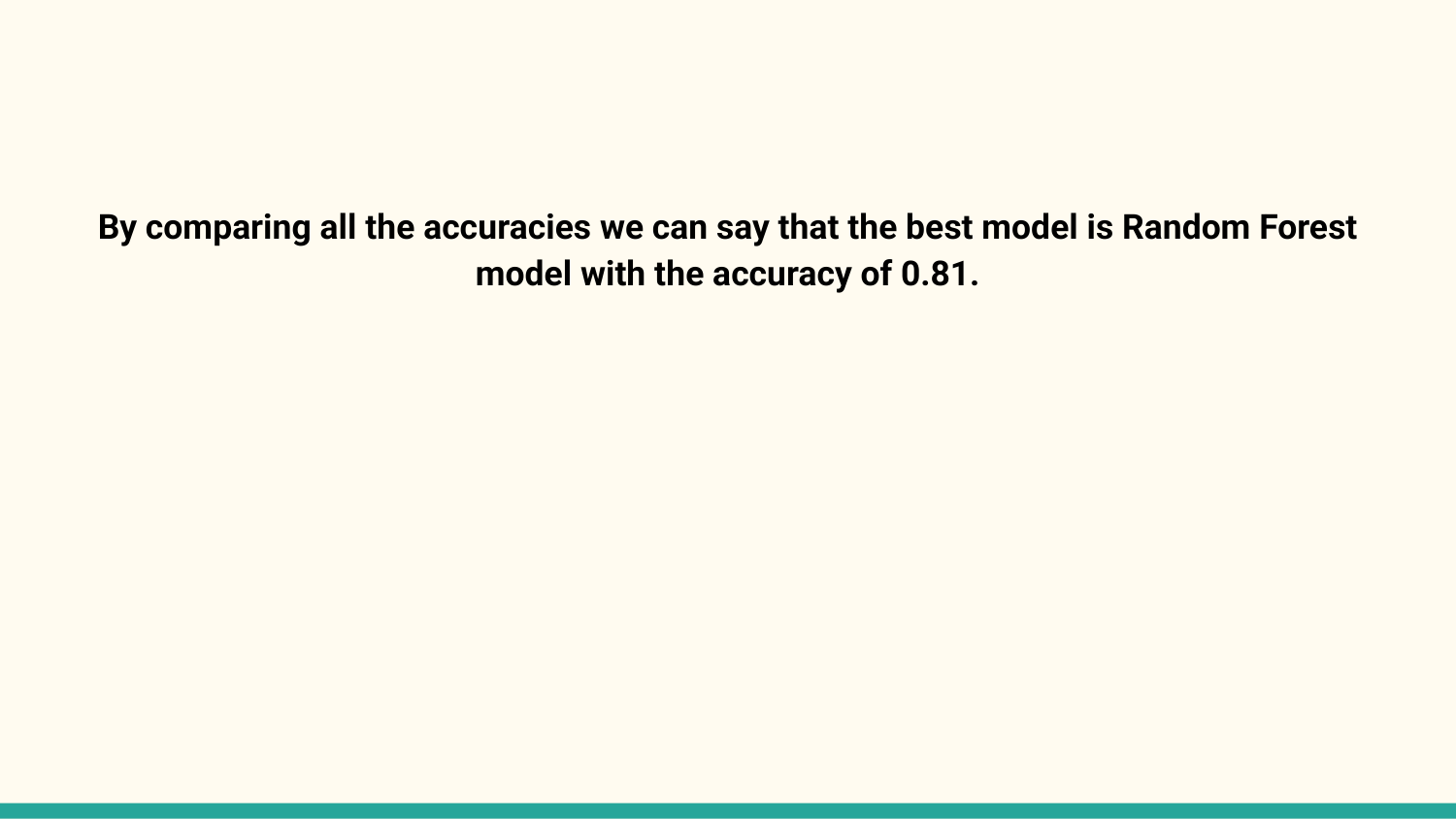

#
By comparing all the accuracies we can say that the best model is Random Forest model with the accuracy of 0.81.